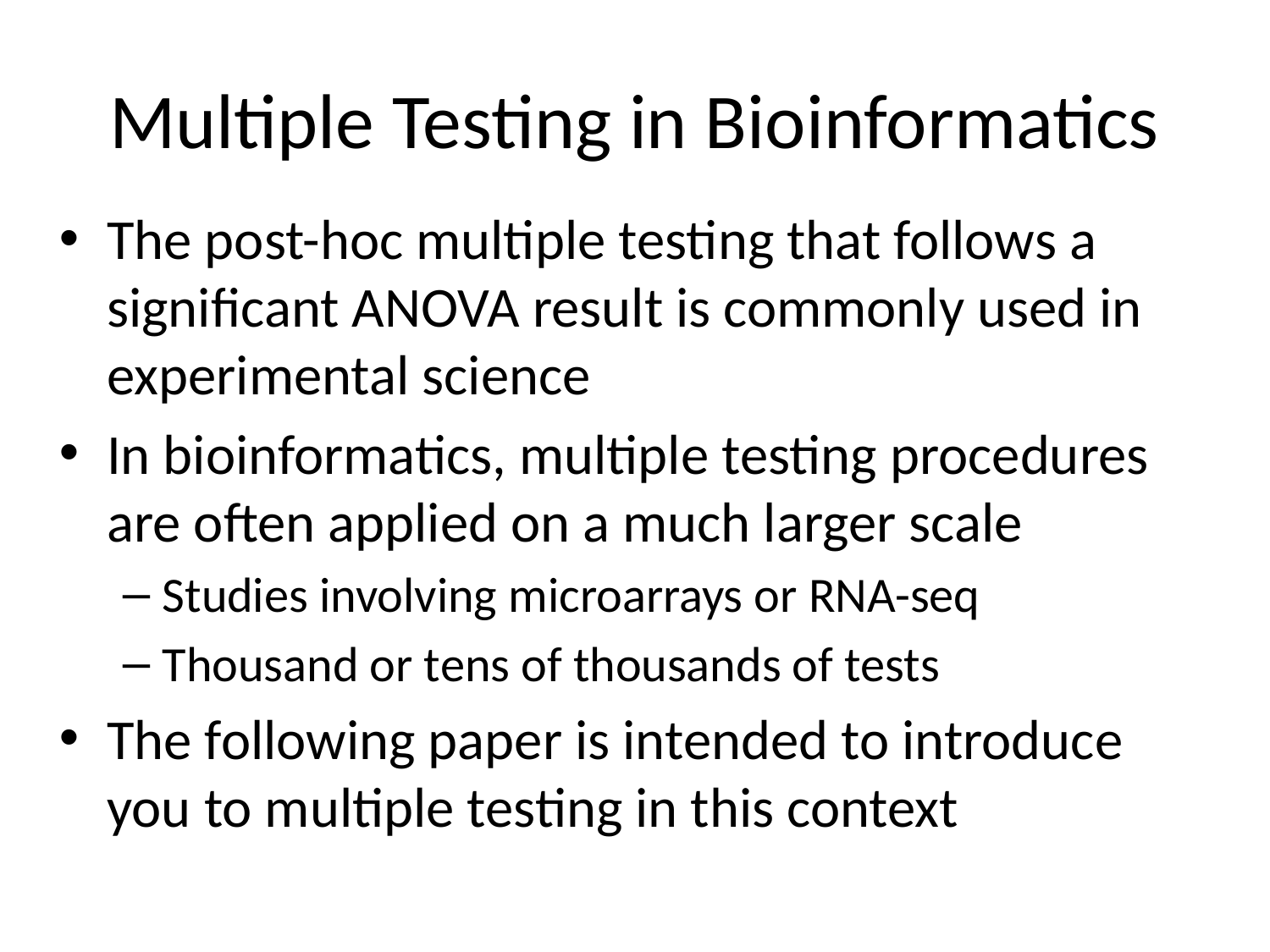

# Multiple Testing in Bioinformatics
The post-hoc multiple testing that follows a significant ANOVA result is commonly used in experimental science
In bioinformatics, multiple testing procedures are often applied on a much larger scale
Studies involving microarrays or RNA-seq
Thousand or tens of thousands of tests
The following paper is intended to introduce you to multiple testing in this context